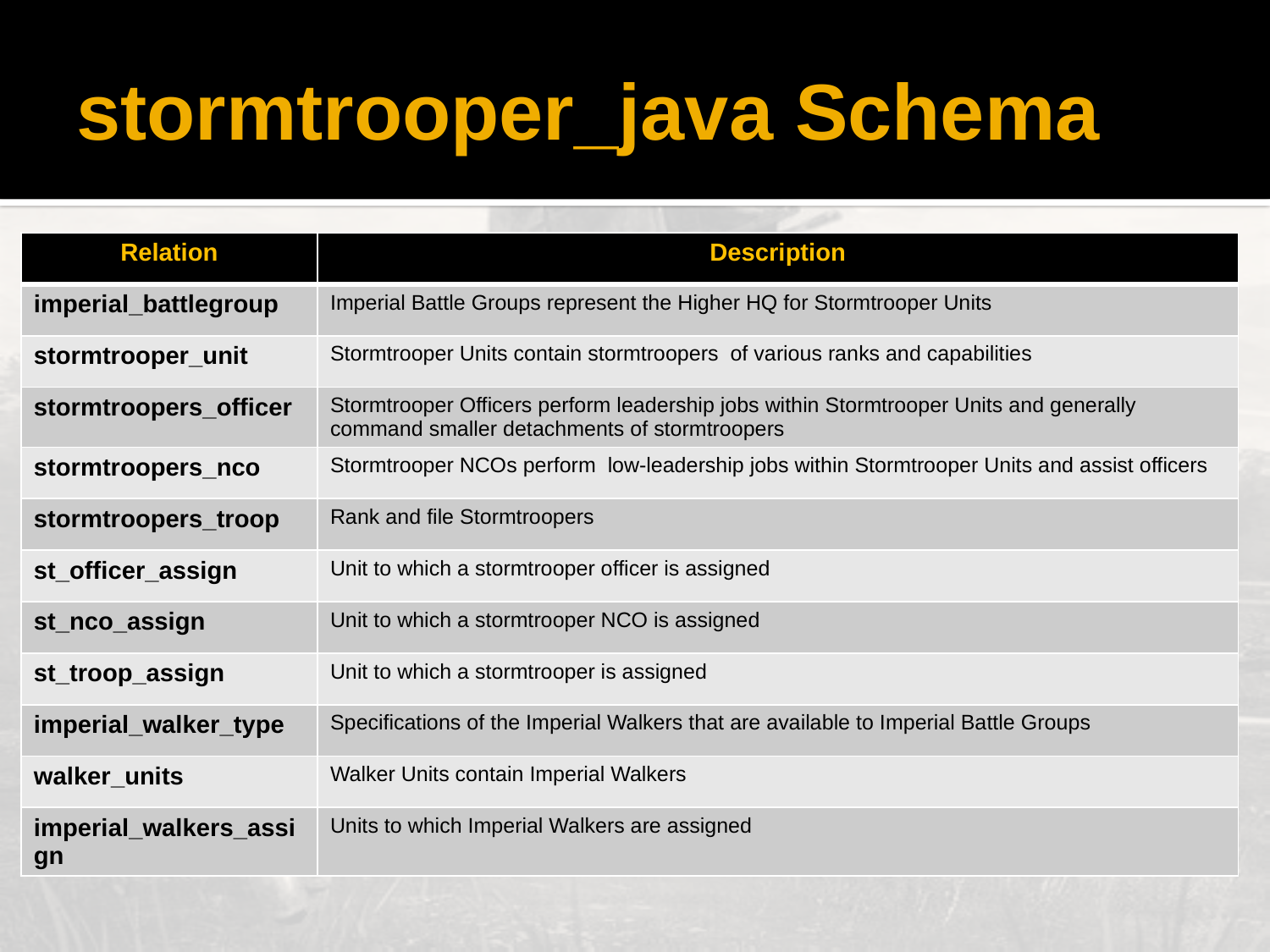

# stormtrooper_java Schema
| Relation | Description |
| --- | --- |
| imperial\_battlegroup | Imperial Battle Groups represent the Higher HQ for Stormtrooper Units |
| stormtrooper\_unit | Stormtrooper Units contain stormtroopers of various ranks and capabilities |
| stormtroopers\_officer | Stormtrooper Officers perform leadership jobs within Stormtrooper Units and generally command smaller detachments of stormtroopers |
| stormtroopers\_nco | Stormtrooper NCOs perform low-leadership jobs within Stormtrooper Units and assist officers |
| stormtroopers\_troop | Rank and file Stormtroopers |
| st\_officer\_assign | Unit to which a stormtrooper officer is assigned |
| st\_nco\_assign | Unit to which a stormtrooper NCO is assigned |
| st\_troop\_assign | Unit to which a stormtrooper is assigned |
| imperial\_walker\_type | Specifications of the Imperial Walkers that are available to Imperial Battle Groups |
| walker\_units | Walker Units contain Imperial Walkers |
| imperial\_walkers\_assign | Units to which Imperial Walkers are assigned |